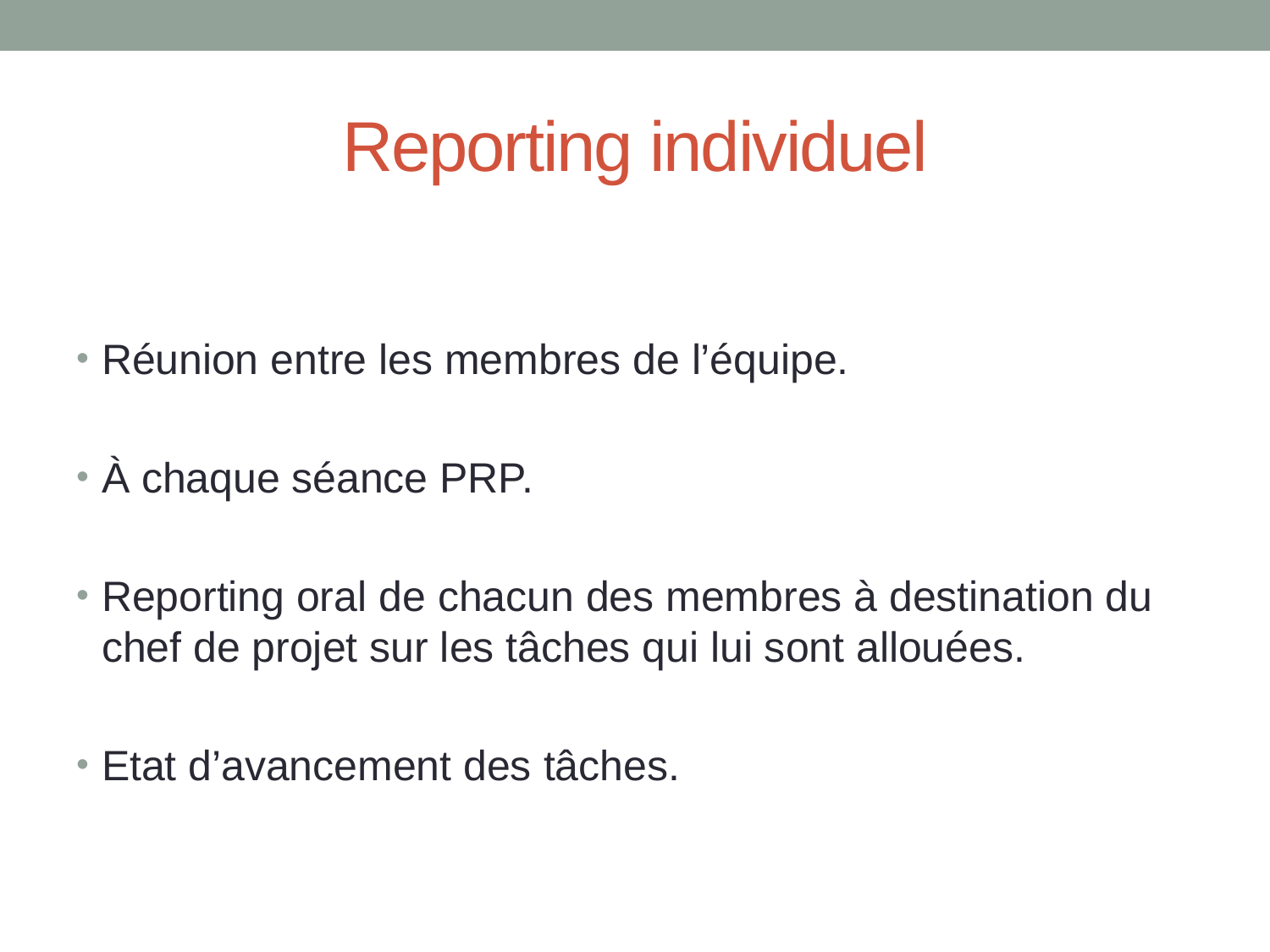

# Reporting individuel
Réunion entre les membres de l’équipe.

À chaque séance PRP.

Reporting oral de chacun des membres à destination du chef de projet sur les tâches qui lui sont allouées.

Etat d’avancement des tâches.